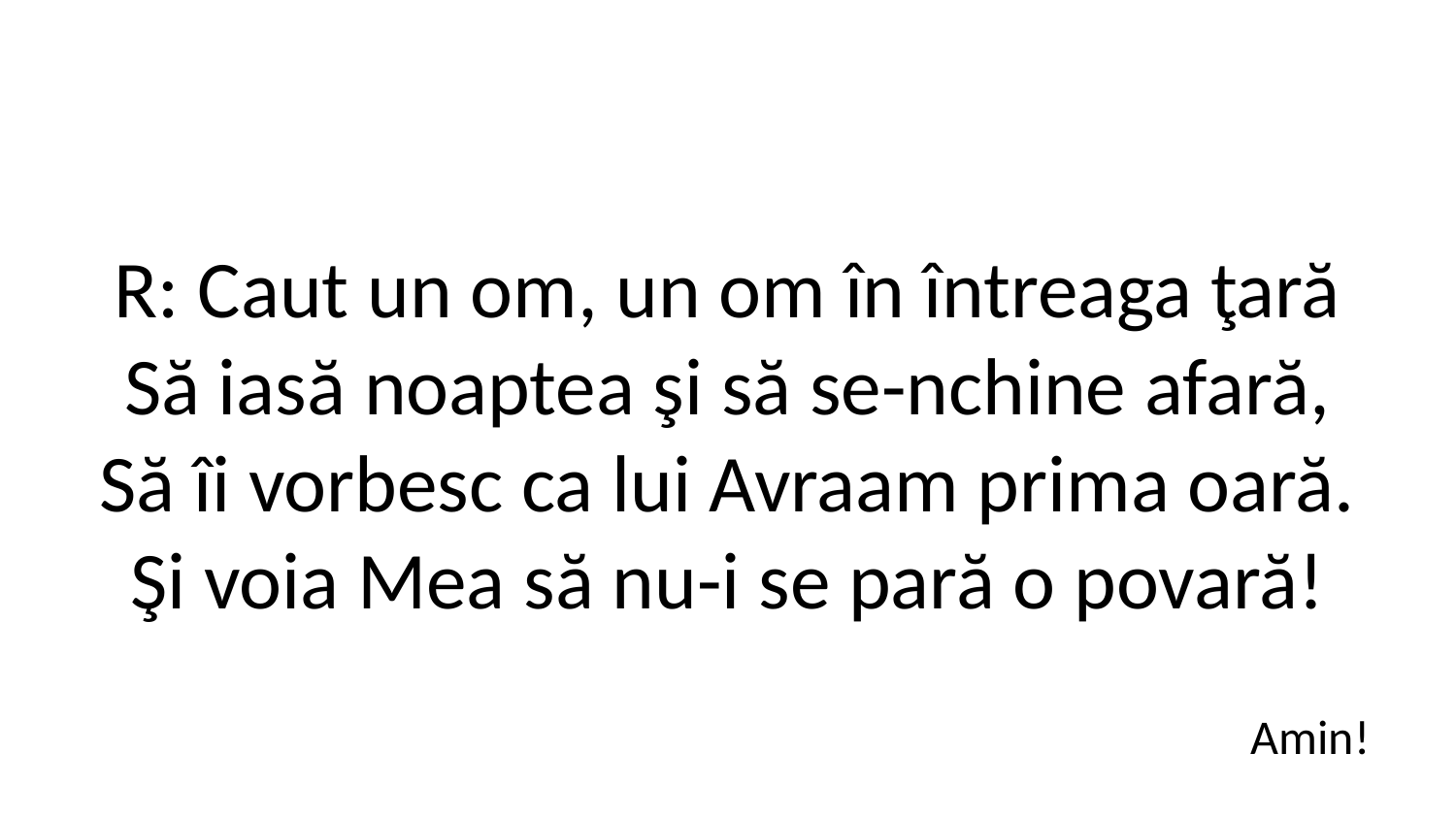

R: Caut un om, un om în întreaga ţară
Să iasă noaptea şi să se-nchine afară,
Să îi vorbesc ca lui Avraam prima oară.
Şi voia Mea să nu-i se pară o povară!

Amin!